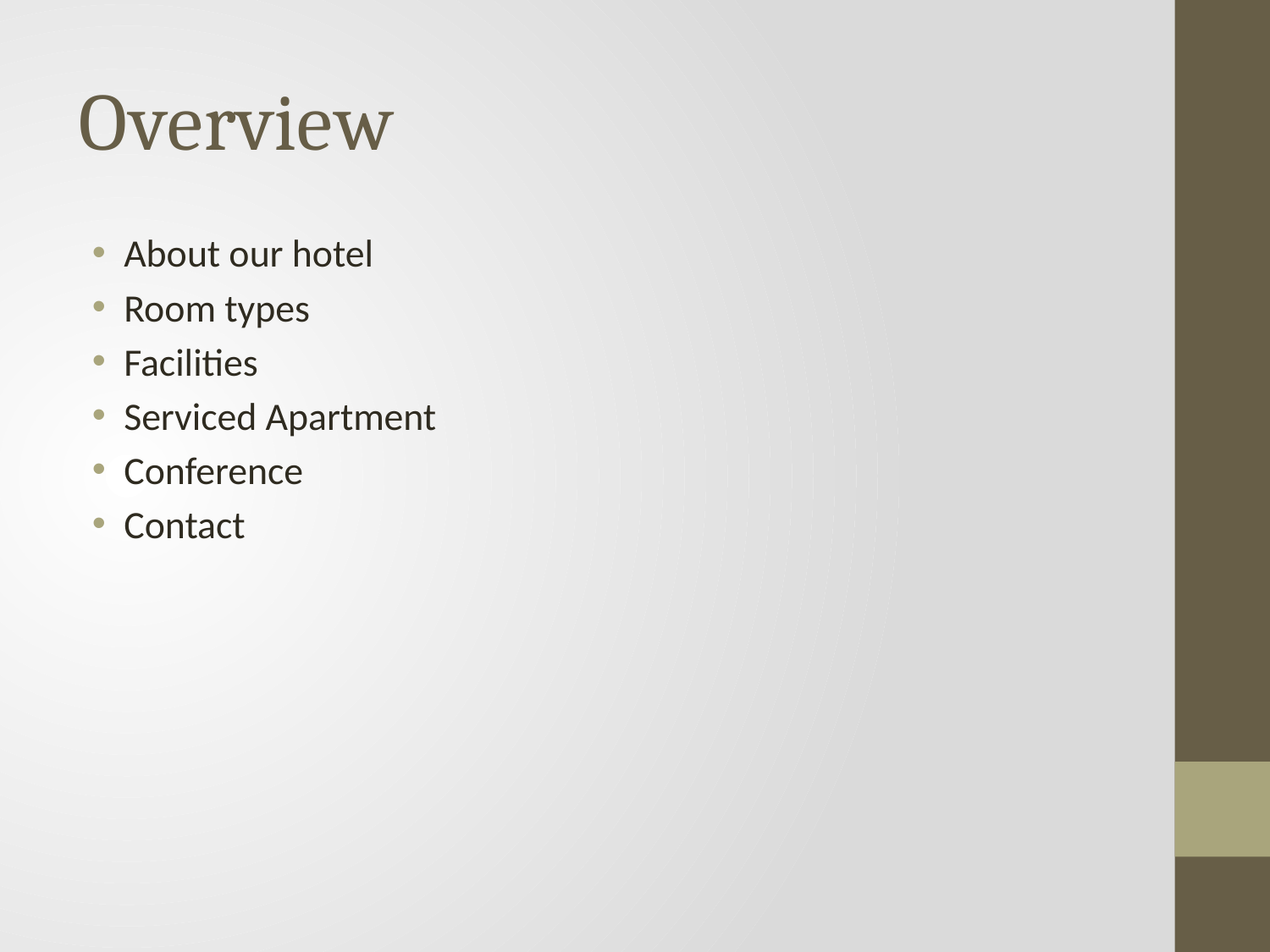

# Overview
About our hotel
Room types
Facilities
Serviced Apartment
Conference
Contact